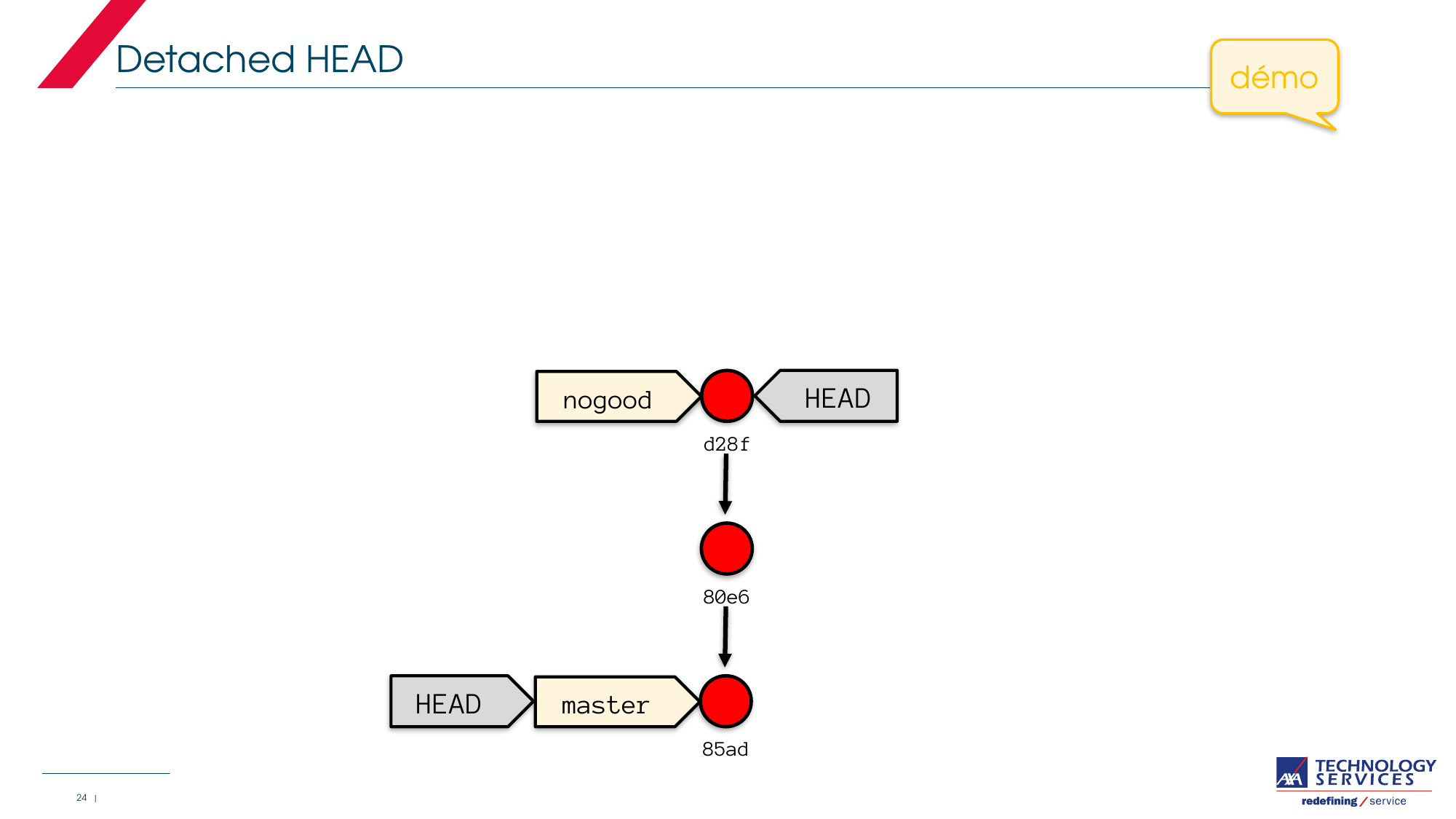

# Detached HEAD
démo

 nogood
HEAD

d28f

80e6
 master
HEAD

85ad
24   |